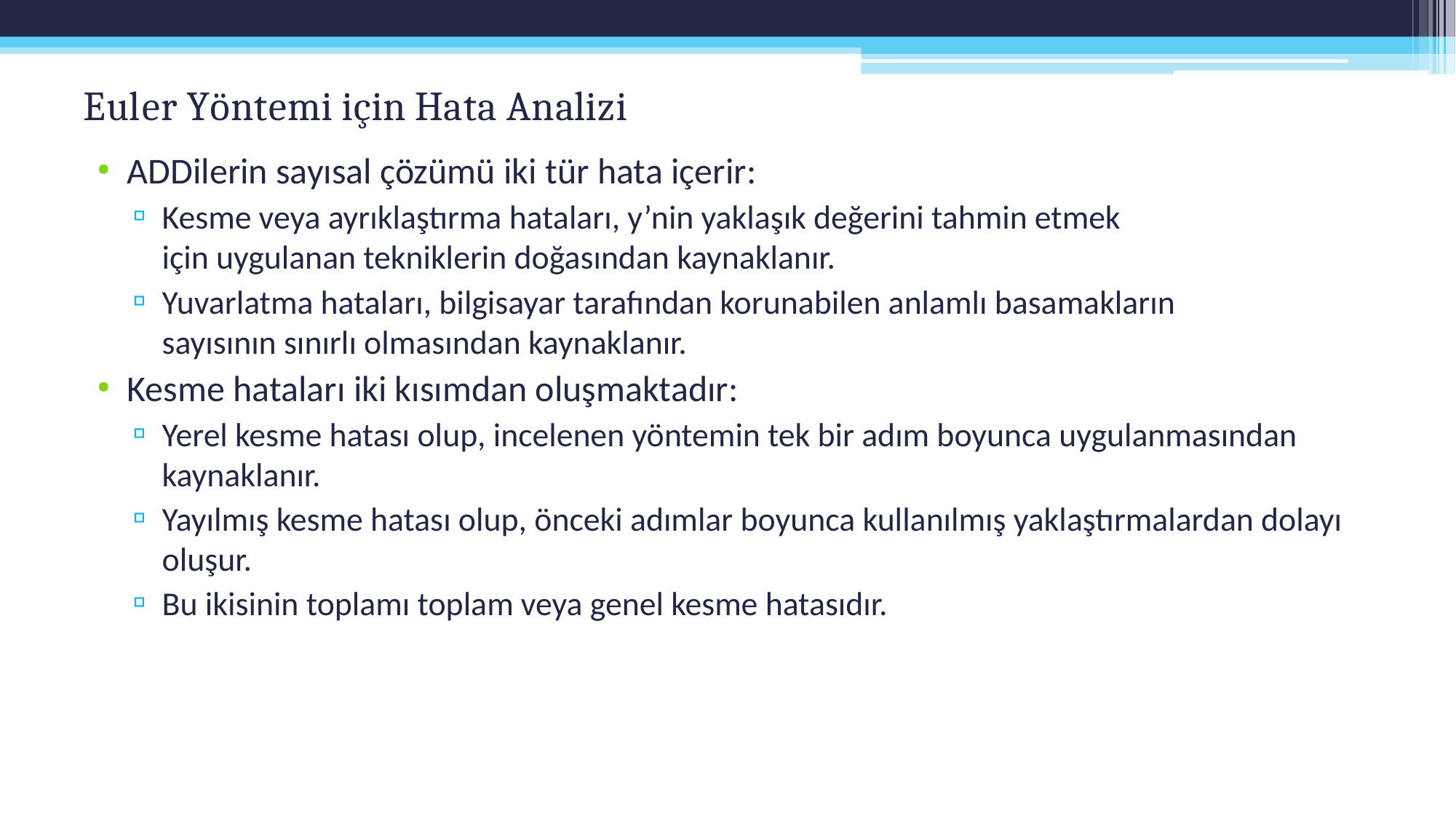

# Euler Yöntemi için Hata Analizi
ADDilerin sayısal çözümü iki tür hata içerir:
Kesme veya ayrıklaştırma hataları, y’nin yaklaşık değerini tahmin etmek 
için uygulanan tekniklerin doğasından kaynaklanır.
Yuvarlatma hataları, bilgisayar tarafından korunabilen anlamlı basamakların 
sayısının sınırlı olmasından kaynaklanır.
Kesme hataları iki kısımdan oluşmaktadır:
Yerel kesme hatası olup, incelenen yöntemin tek bir adım boyunca uygulanmasından kaynaklanır.
Yayılmış kesme hatası olup, önceki adımlar boyunca kullanılmış yaklaştırmalardan dolayı oluşur.
Bu ikisinin toplamı toplam veya genel kesme hatasıdır.